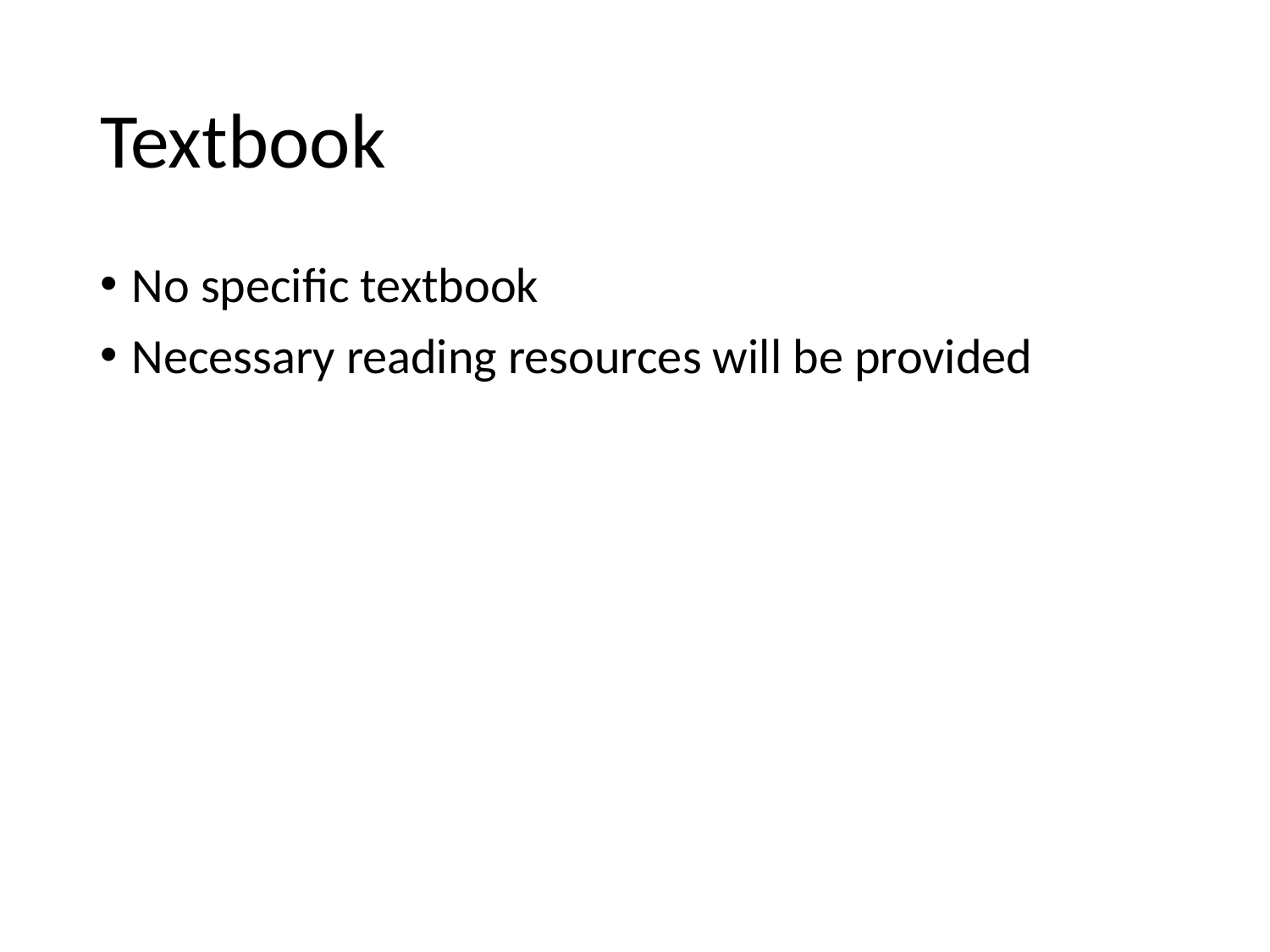

# Textbook
No specific textbook
Necessary reading resources will be provided